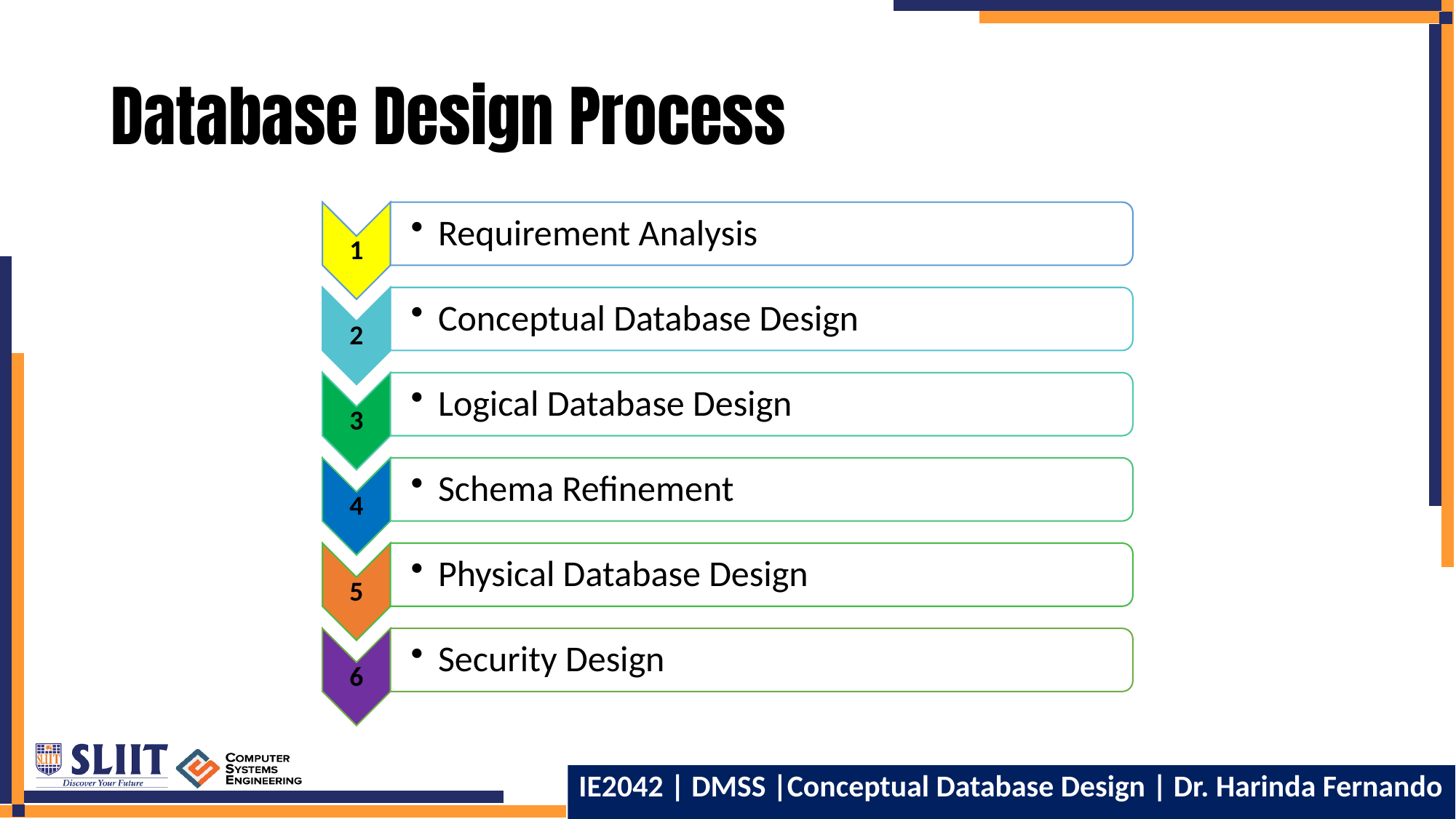

# Database Design Process
1
Requirement Analysis
2
Conceptual Database Design
3
Logical Database Design
4
Schema Refinement
5
Physical Database Design
6
Security Design
6
IE2042 | DMSS |Conceptual Database Design | Dr. Harinda Fernando